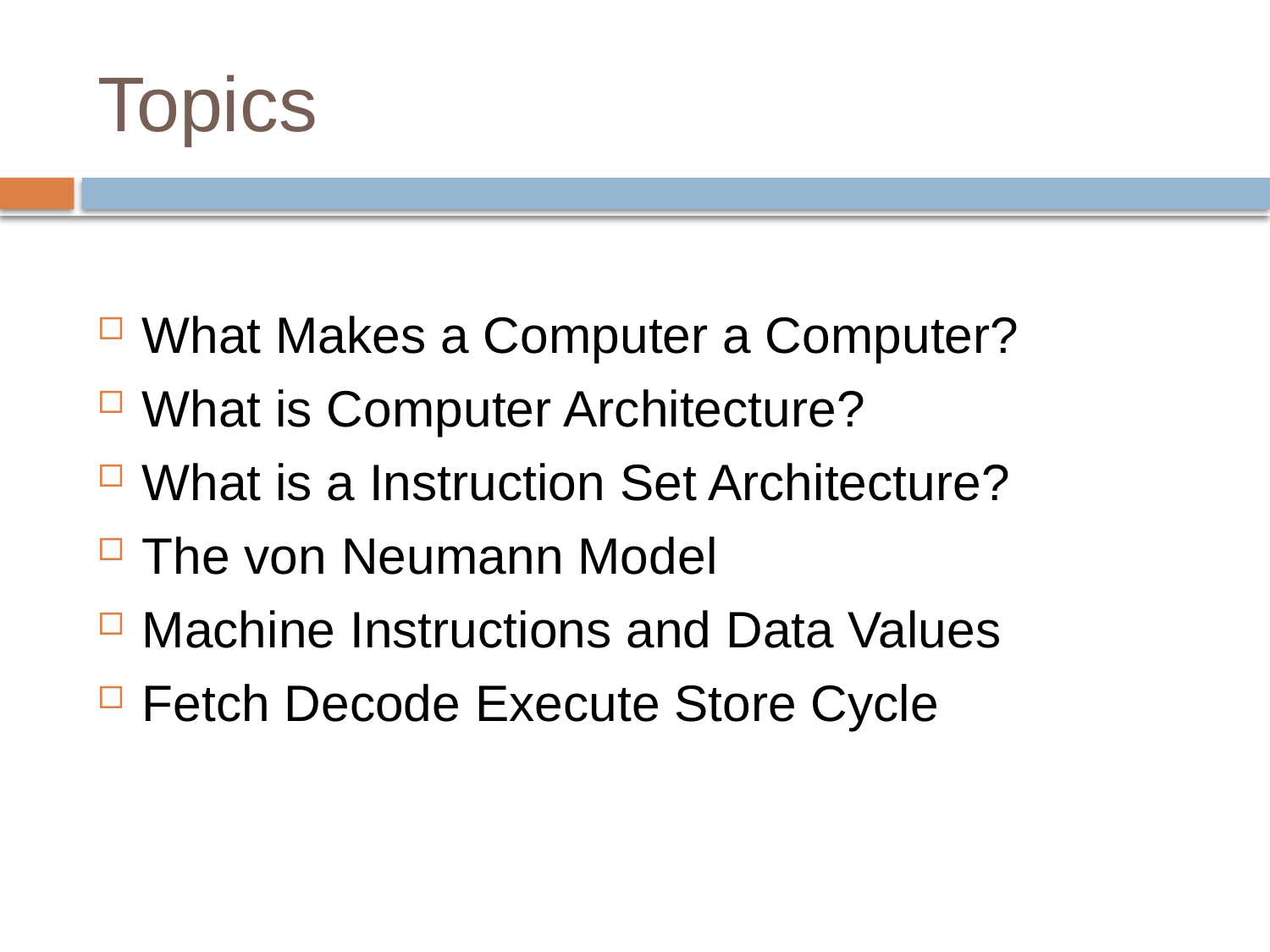

# Topics

What Makes a Computer a Computer?
What is Computer Architecture?
What is a Instruction Set Architecture?
The von Neumann Model
Machine Instructions and Data Values
Fetch Decode Execute Store Cycle